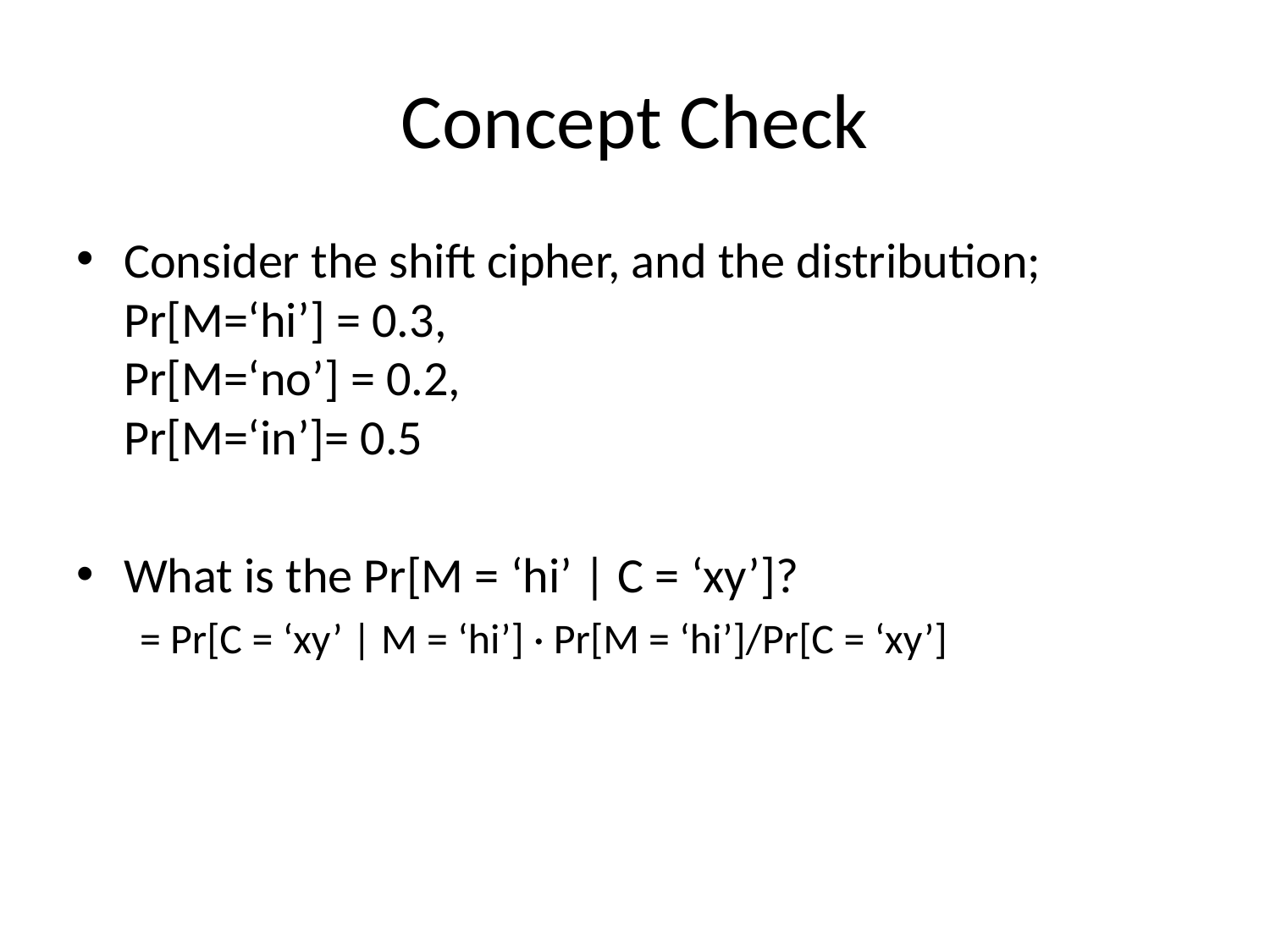

# Concept Check
Consider the shift cipher, and the distribution;
Pr[M=‘hi’] = 0.3,
Pr[M=‘no’] = 0.2,
Pr[M=‘in’]= 0.5

What is the Pr[M = ‘hi’ | C = ‘xy’]?
= Pr[C = ‘xy’ | M = ‘hi’] · Pr[M = ‘hi’]/Pr[C = ‘xy’]